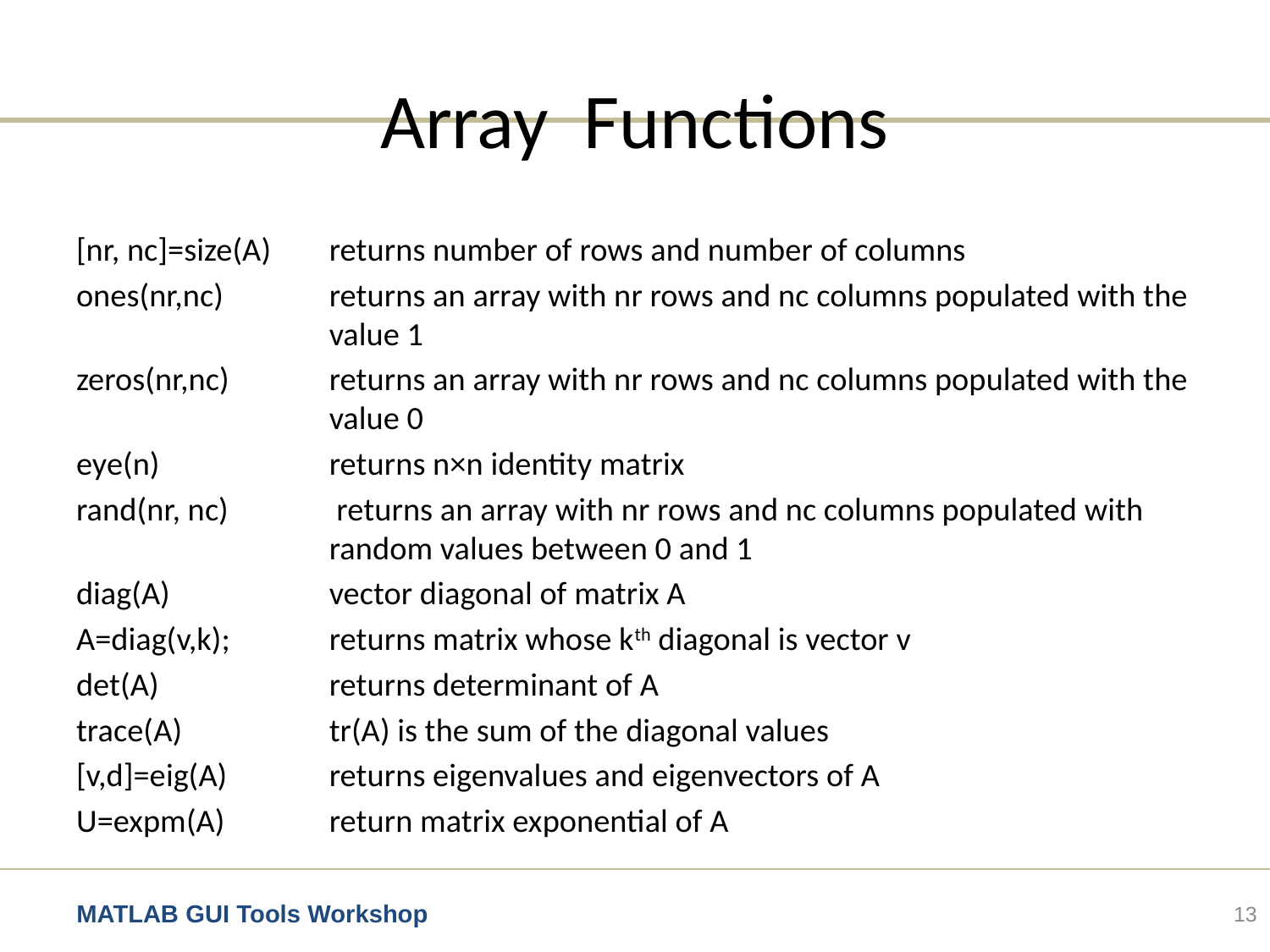

# Array  Functions
[nr, nc]=size(A)	returns number of rows and number of columns
ones(nr,nc)	returns an array with nr rows and nc columns populated with the value 1
zeros(nr,nc)	returns an array with nr rows and nc columns populated with the value 0
eye(n)	returns n×n identity matrix
rand(nr, nc)	 returns an array with nr rows and nc columns populated with random values between 0 and 1
diag(A)	vector diagonal of matrix A
A=diag(v,k);	returns matrix whose kth diagonal is vector v
det(A)	returns determinant of A
trace(A)	tr(A) is the sum of the diagonal values
[v,d]=eig(A)	returns eigenvalues and eigenvectors of A
U=expm(A) 	return matrix exponential of A
13